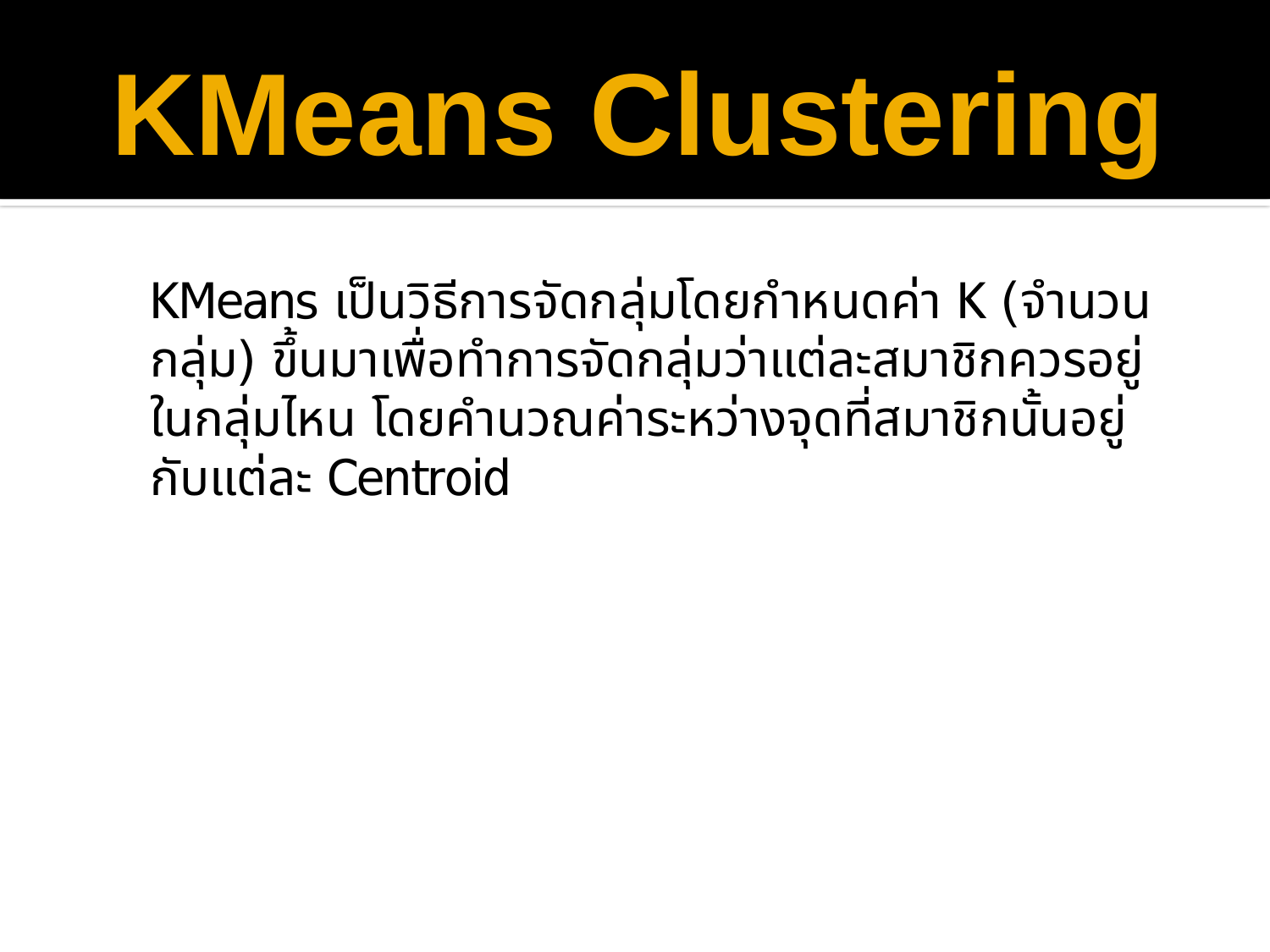

# KMeans Clustering
KMeans เป็นวิธีการจัดกลุ่มโดยกำหนดค่า K (จำนวนกลุ่ม) ขึ้นมาเพื่อทำการจัดกลุ่มว่าแต่ละสมาชิกควรอยู่ในกลุ่มไหน โดยคำนวณค่าระหว่างจุดที่สมาชิกนั้นอยู่กับแต่ละ Centroid